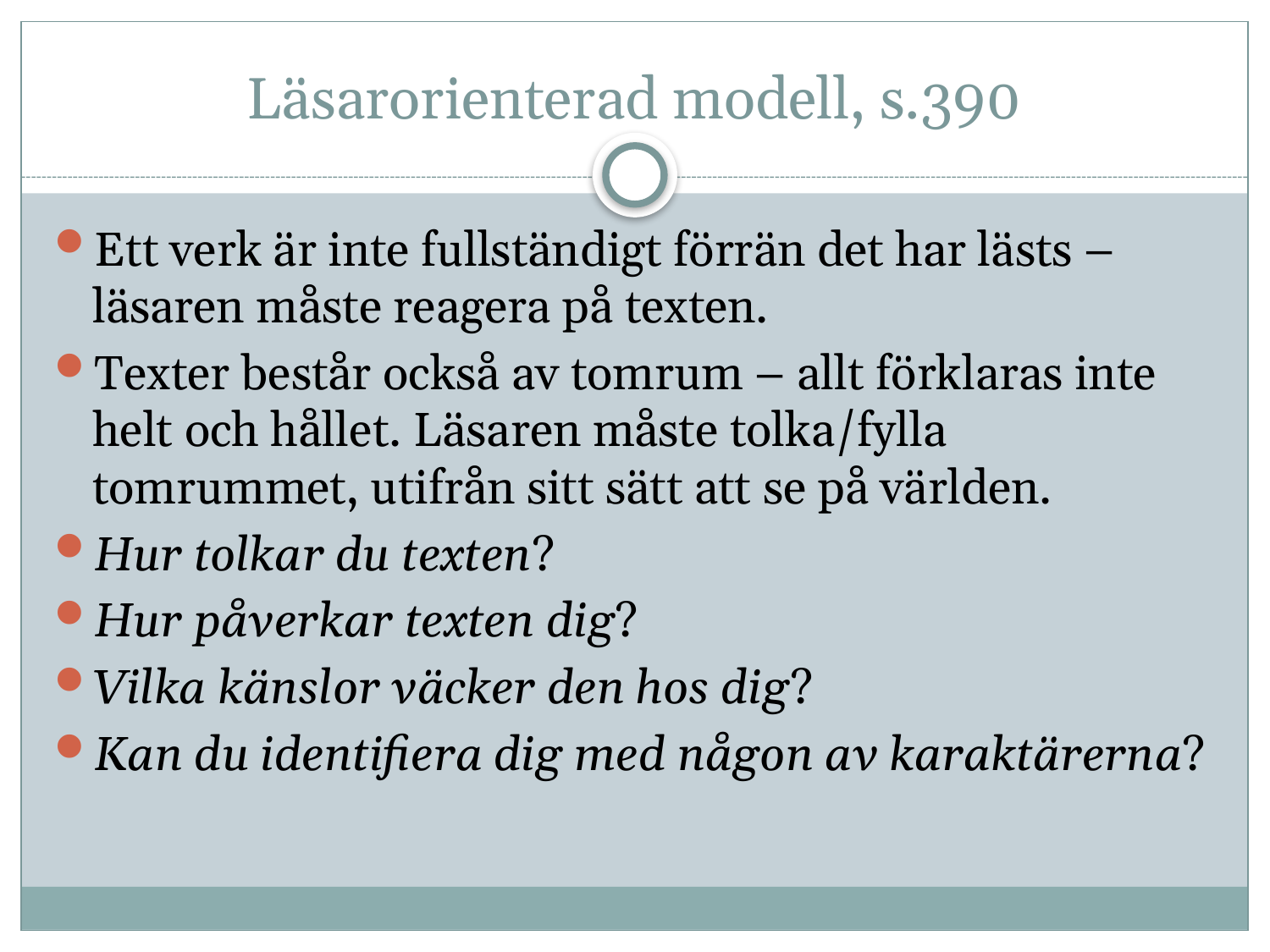

# Läsarorienterad modell, s.390
Ett verk är inte fullständigt förrän det har lästs – läsaren måste reagera på texten.
Texter består också av tomrum – allt förklaras inte helt och hållet. Läsaren måste tolka/fylla tomrummet, utifrån sitt sätt att se på världen.
Hur tolkar du texten?
Hur påverkar texten dig?
Vilka känslor väcker den hos dig?
Kan du identifiera dig med någon av karaktärerna?